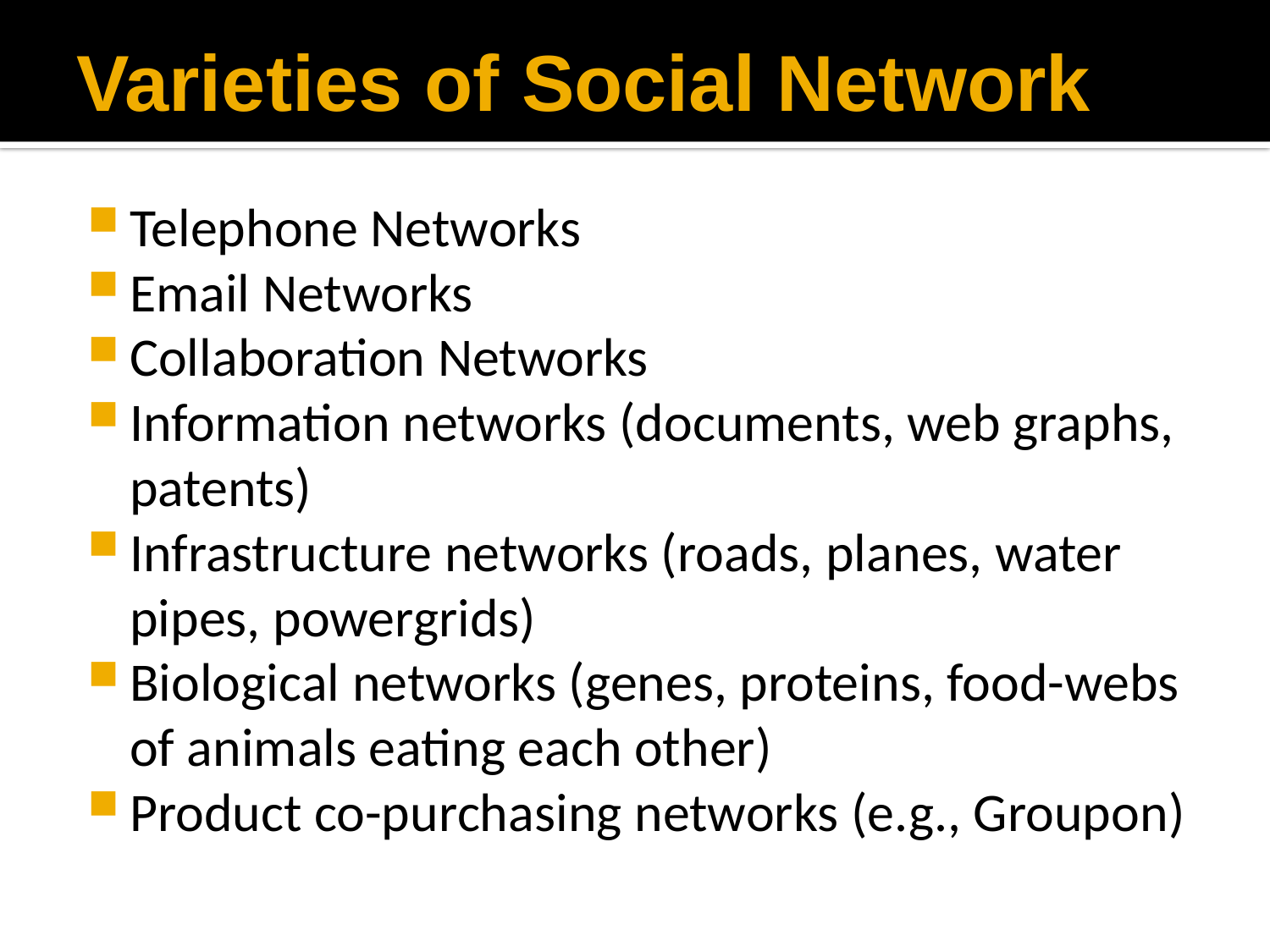

# Varieties of Social Network
Telephone Networks
Email Networks
Collaboration Networks
Information networks (documents, web graphs, patents)
Infrastructure networks (roads, planes, water pipes, powergrids)
Biological networks (genes, proteins, food-webs of animals eating each other)
Product co-purchasing networks (e.g., Groupon)